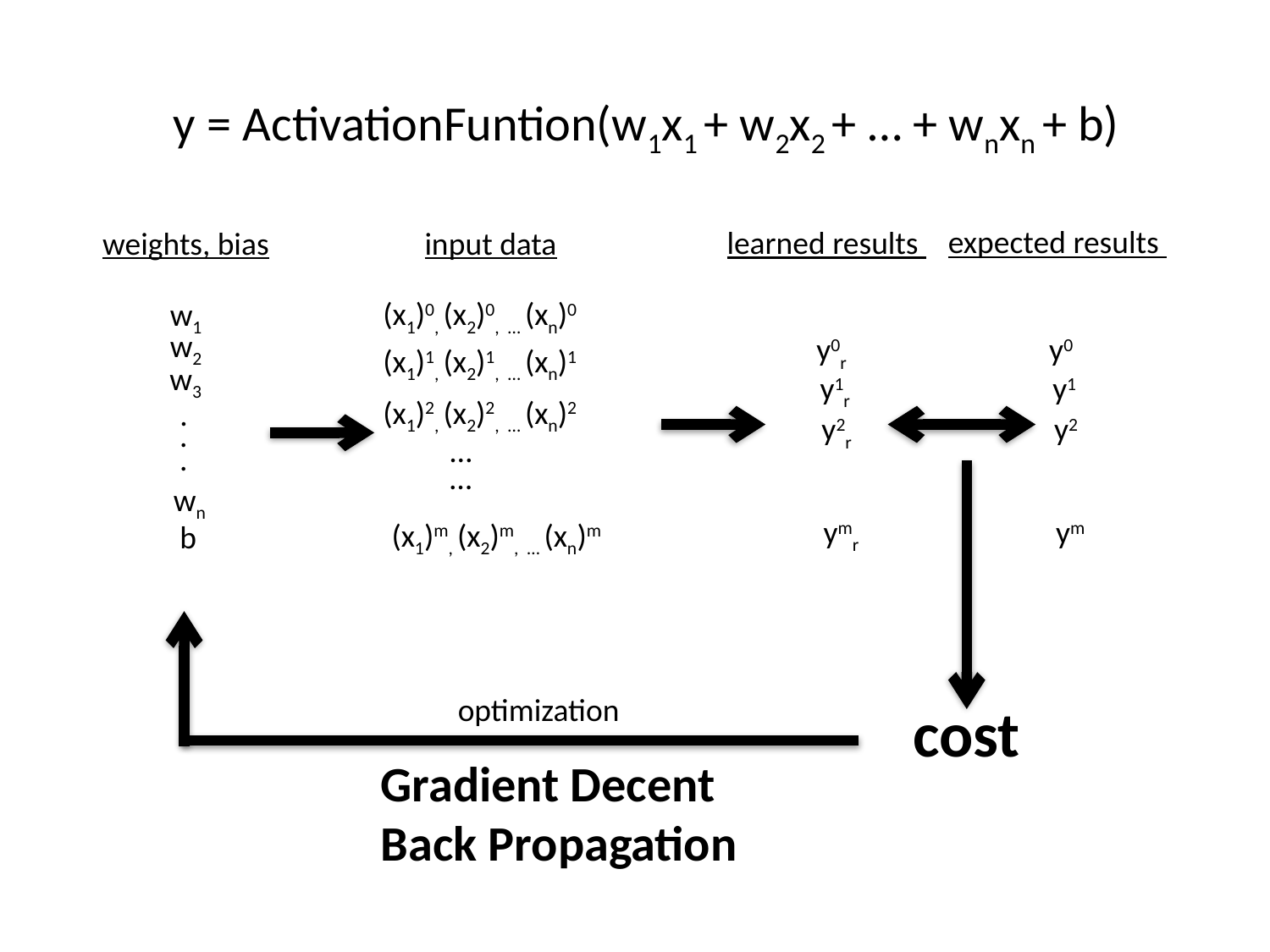

y = ActivationFuntion(w1x1 + w2x2 + … + wnxn + b)
expected results
learned results
weights, bias
input data
(x1)0, (x2)0,  … (xn)0
w1
w2
y0r
y0
(x1)1, (x2)1,  … (xn)1
w3
y1r
y1
(x1)2, (x2)2,  … (xn)2
.
y2r
y2
.
…
.
…
wn
ymr
ym
(x1)m, (x2)m,  … (xn)m
b
optimization
cost
Gradient Decent
Back Propagation